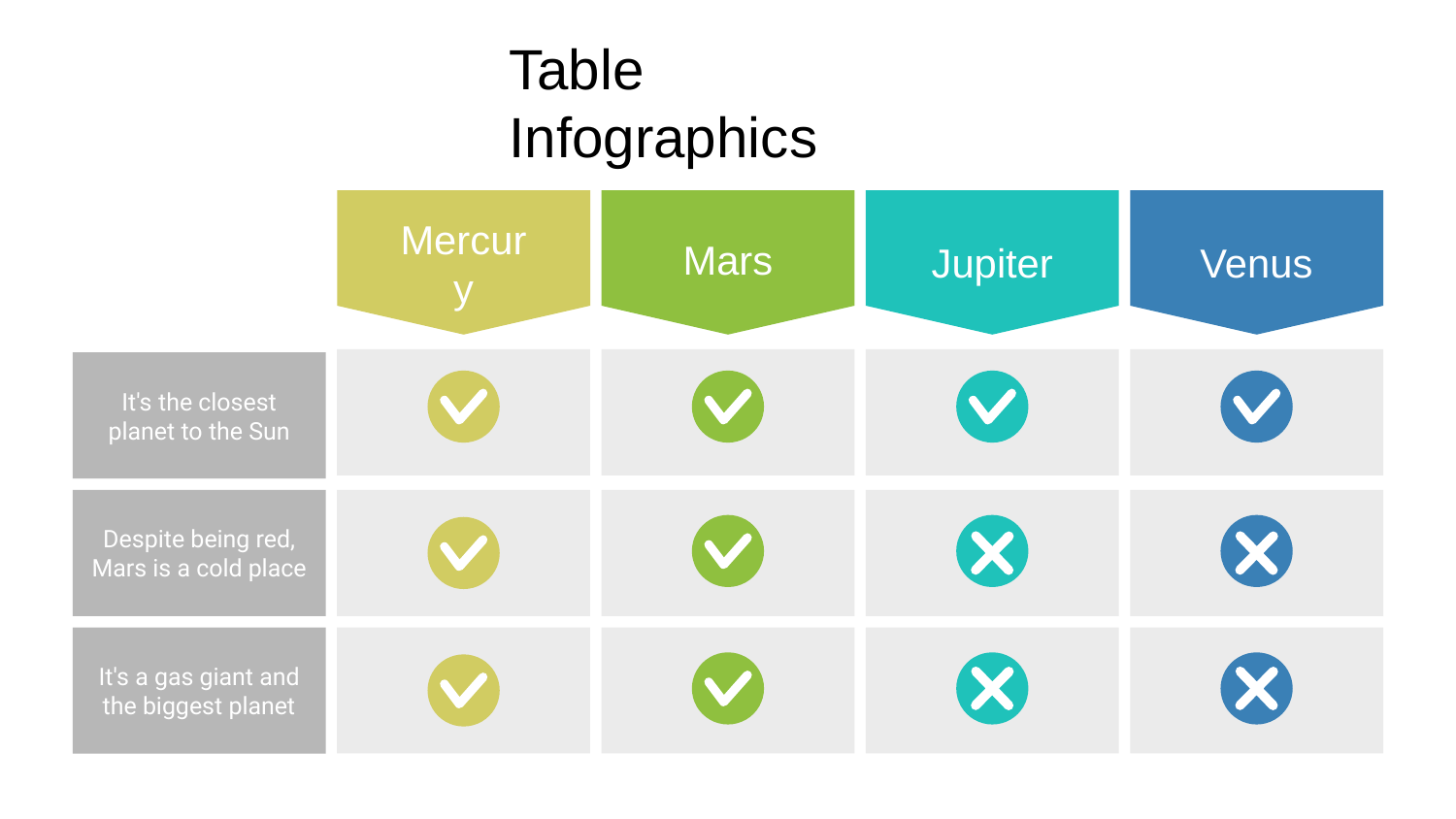

# Table Infographics

Mercury

Mars

Jupiter

Venus

It's the closest planet to the Sun

Despite being red, Mars is a cold place

It's a gas giant and the biggest planet